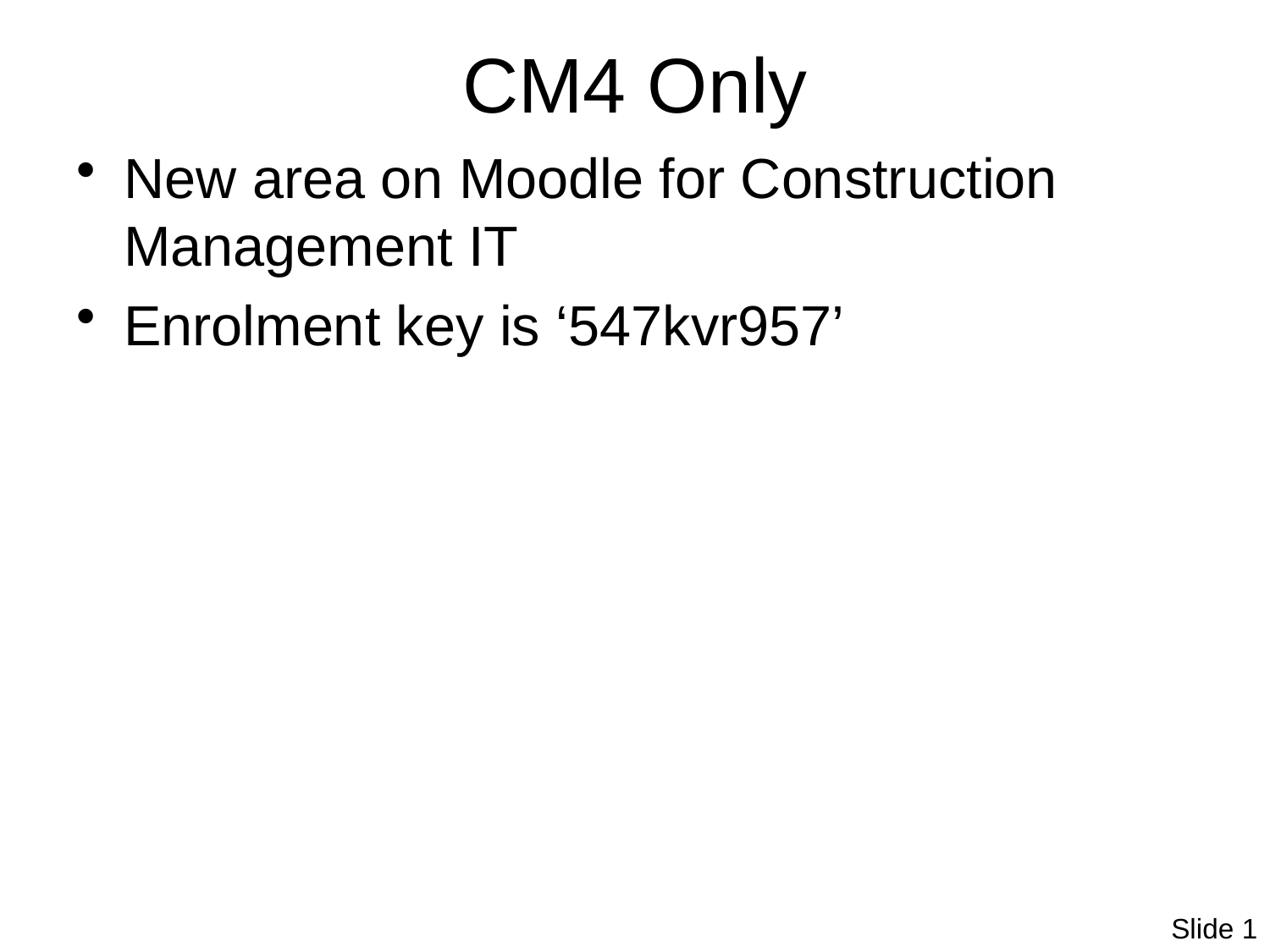

# CM4 Only
New area on Moodle for Construction Management IT
Enrolment key is ‘547kvr957’